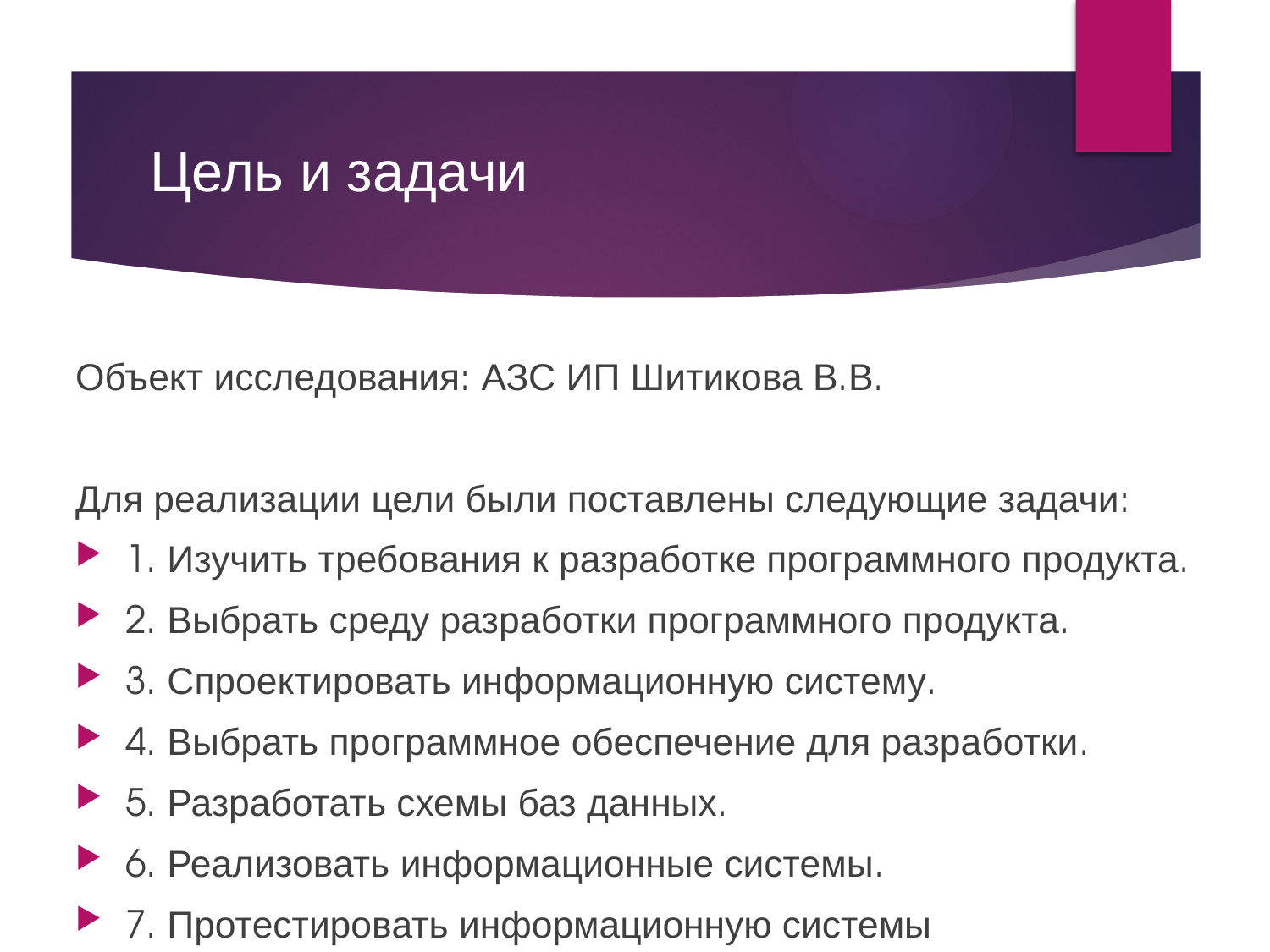

# Цель и задачи

Объект исследования: АЗС ИП Шитикова В.В.

Для реализации цели были поставлены следующие задачи:
1. Изучить требования к разработке программного продукта.
2. Выбрать среду разработки программного продукта.
3. Спроектировать информационную систему.
4. Выбрать программное обеспечение для разработки.
5. Разработать схемы баз данных.
6. Реализовать информационные системы.
7. Протестировать информационную системы